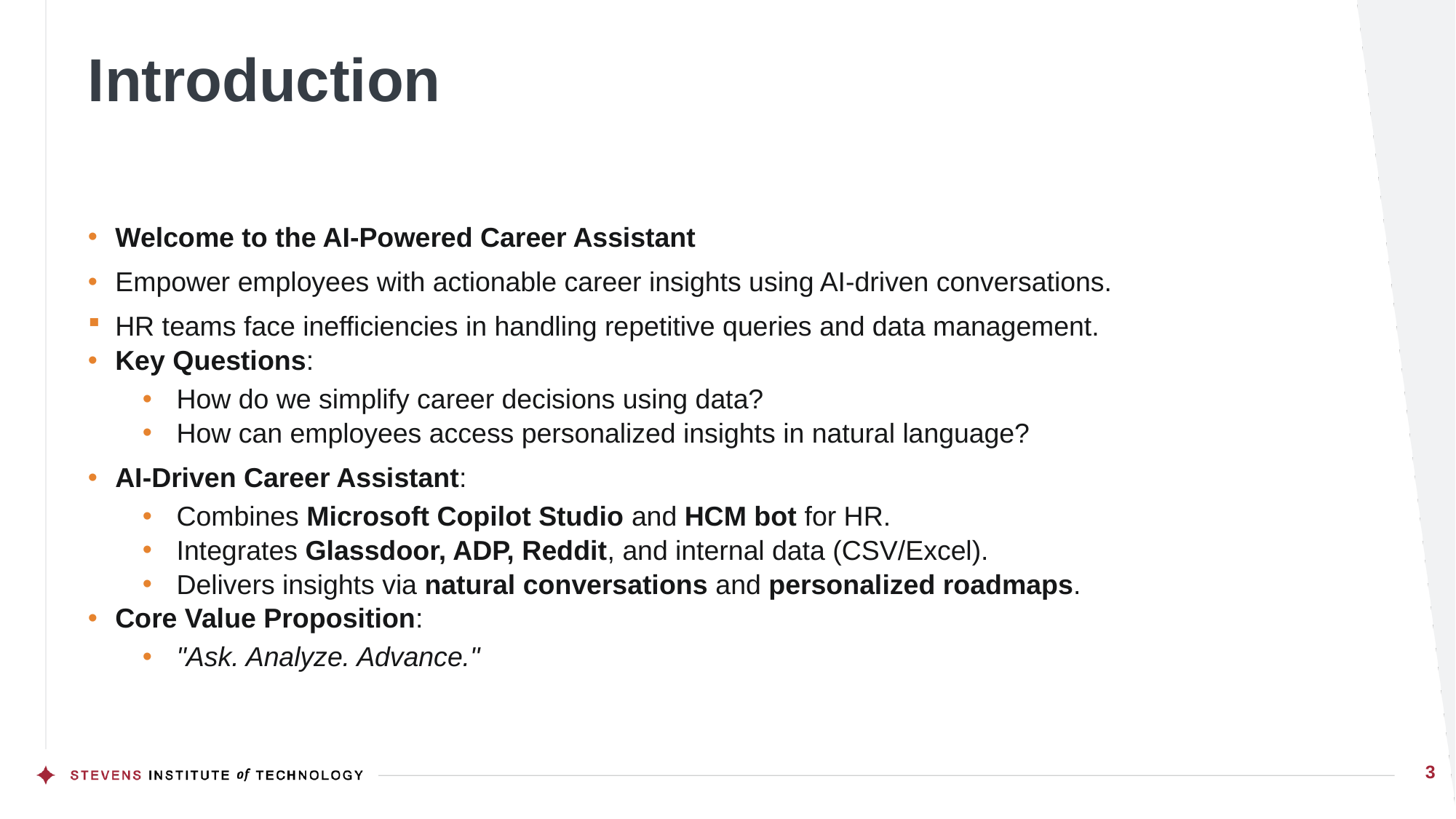

# Introduction
Welcome to the AI-Powered Career Assistant
Empower employees with actionable career insights using AI-driven conversations.
HR teams face inefficiencies in handling repetitive queries and data management.
Key Questions:
How do we simplify career decisions using data?
How can employees access personalized insights in natural language?
AI-Driven Career Assistant:
Combines Microsoft Copilot Studio and HCM bot for HR.
Integrates Glassdoor, ADP, Reddit, and internal data (CSV/Excel).
Delivers insights via natural conversations and personalized roadmaps.
Core Value Proposition:
"Ask. Analyze. Advance."

3